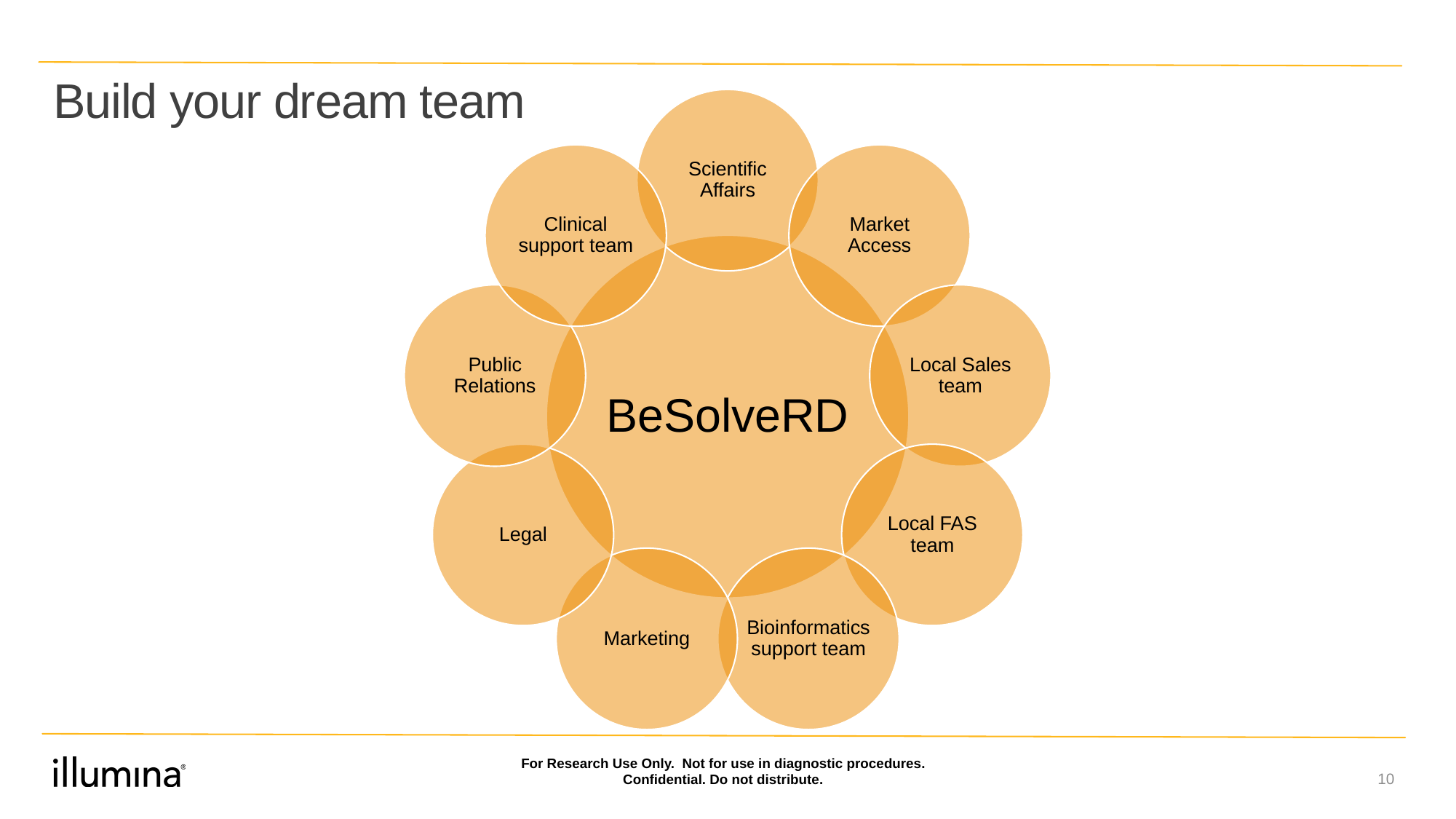

# Build your dream team
BeSolveRD
Scientific Affairs
Market Access
Local Sales team
Local FAS team
Bioinformatics support team
Marketing
Legal
Public Relations
Clinical support team
For Research Use Only.  Not for use in diagnostic procedures. Confidential. Do not distribute.
10